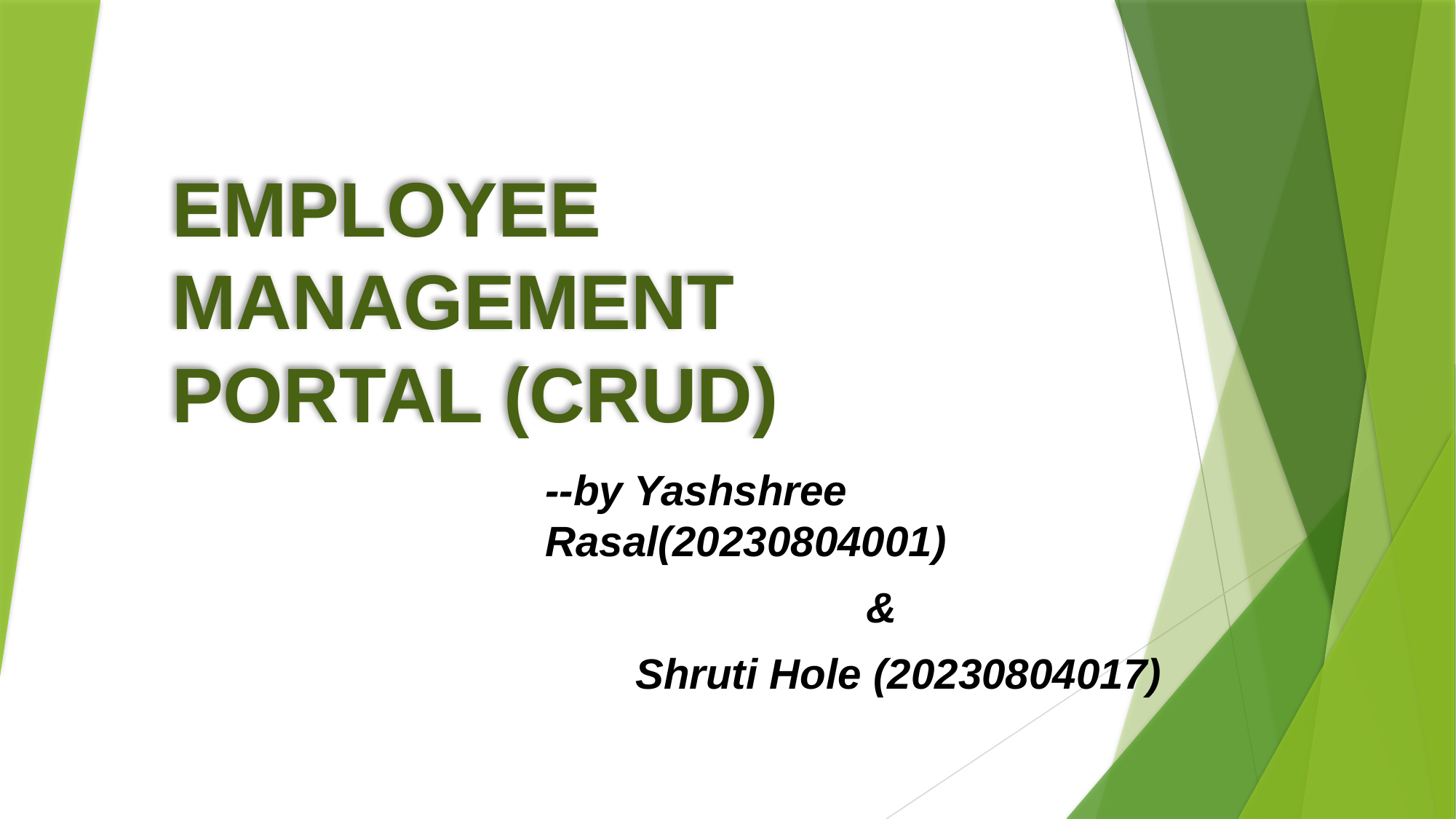

# EMPLOYEE MANAGEMENT   PORTAL (CRUD)
--by Yashshree Rasal(20230804001)
&
   Shruti Hole (20230804017)